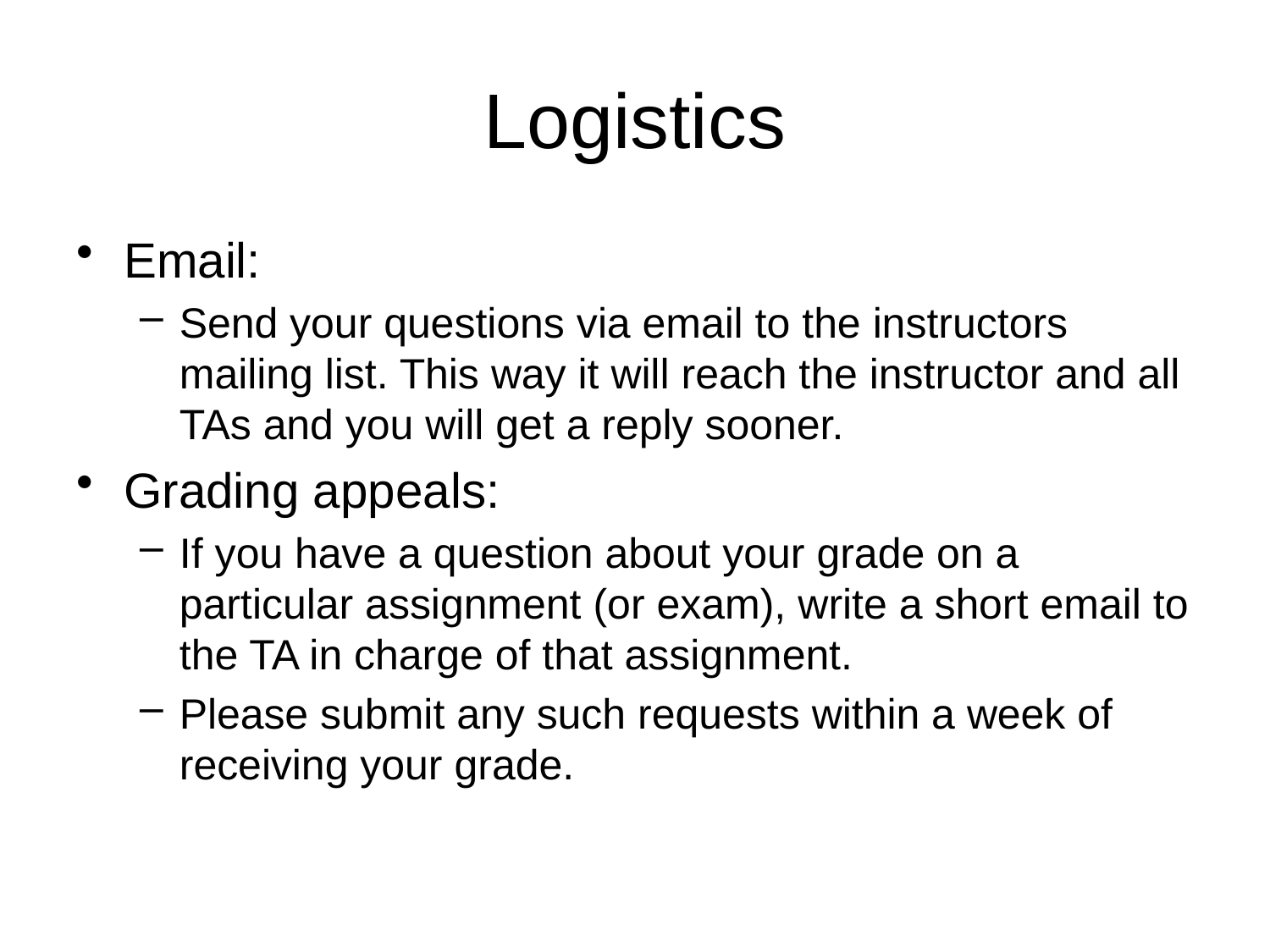

# Logistics
Email:
Send your questions via email to the instructors mailing list. This way it will reach the instructor and all TAs and you will get a reply sooner.
Grading appeals:
If you have a question about your grade on a particular assignment (or exam), write a short email to the TA in charge of that assignment.
Please submit any such requests within a week of receiving your grade.